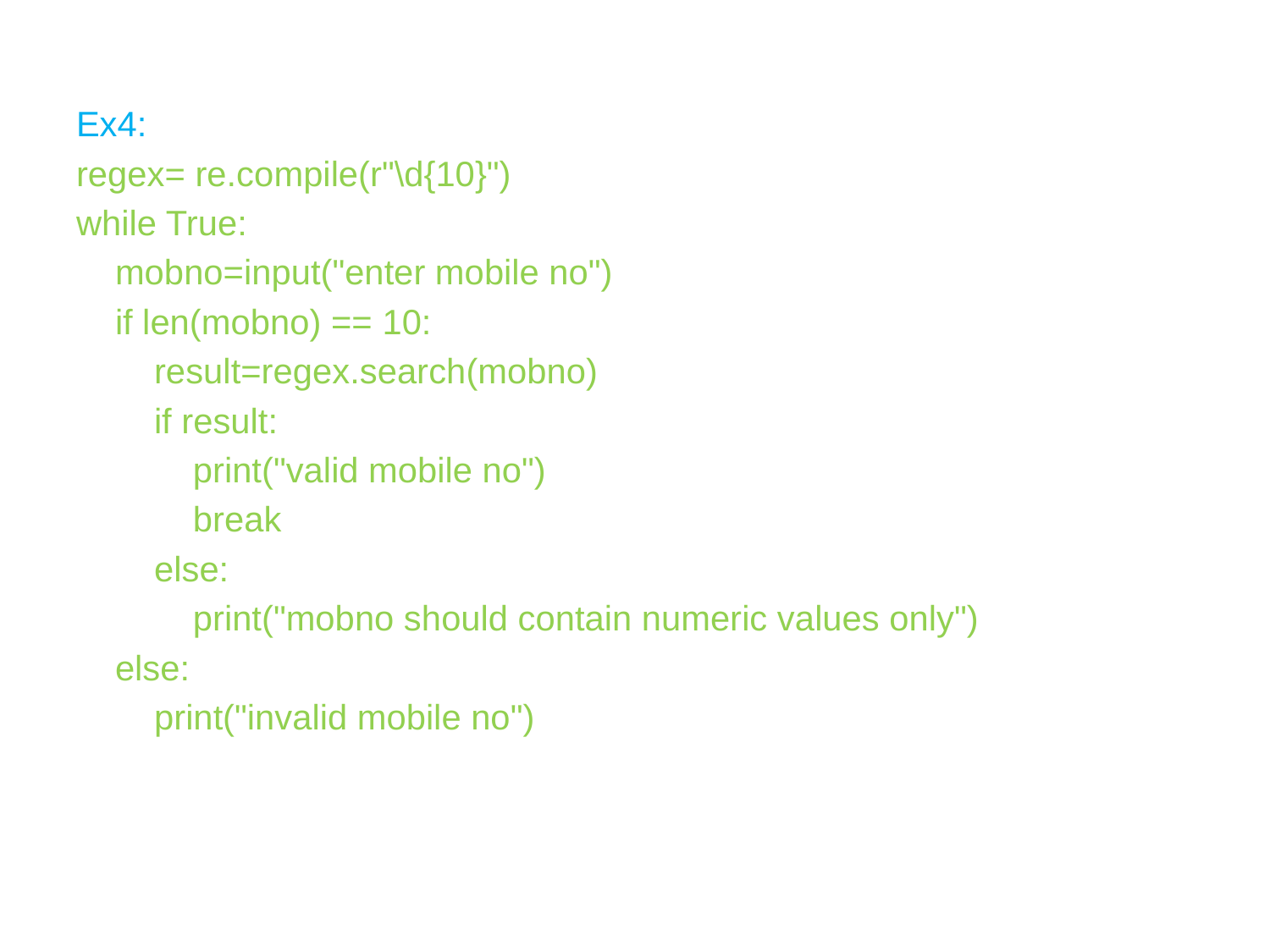

Ex4:
regex= re.compile(r"\d{10}")
while True:
    mobno=input("enter mobile no")
    if len(mobno) == 10:
        result=regex.search(mobno)
        if result:
            print("valid mobile no")
            break
        else:
            print("mobno should contain numeric values only")
    else:
        print("invalid mobile no")